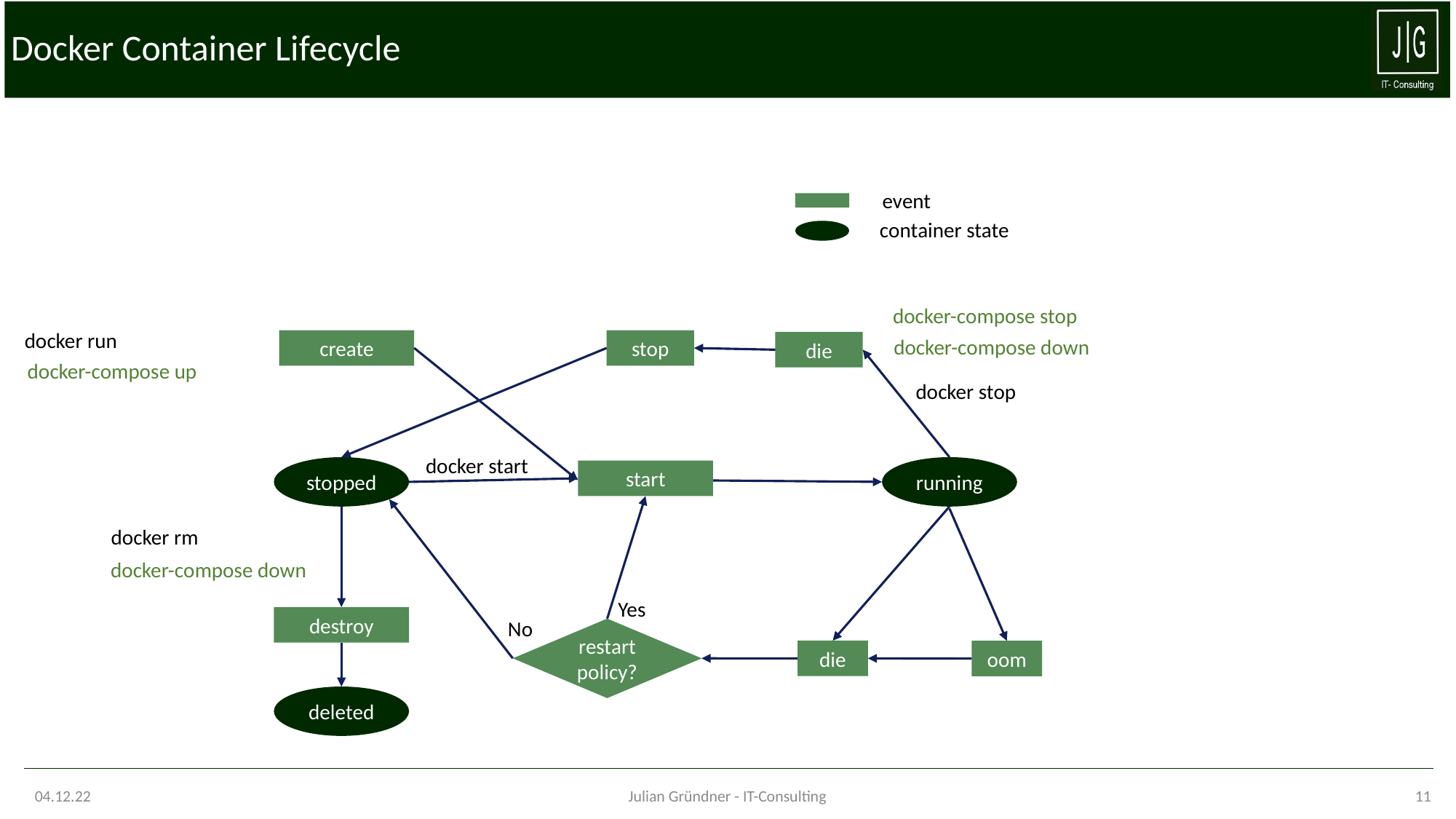

# Docker Container Lifecycle
event

container state

docker-compose stop
docker run
docker-compose down
create
stop
die
docker-compose up
docker stop
docker start
stopped
running
start
docker rm
docker-compose down
Yes
destroy
No
restart policy?
die
oom
deleted
04.12.22
Julian Gründner - IT-Consulting
11